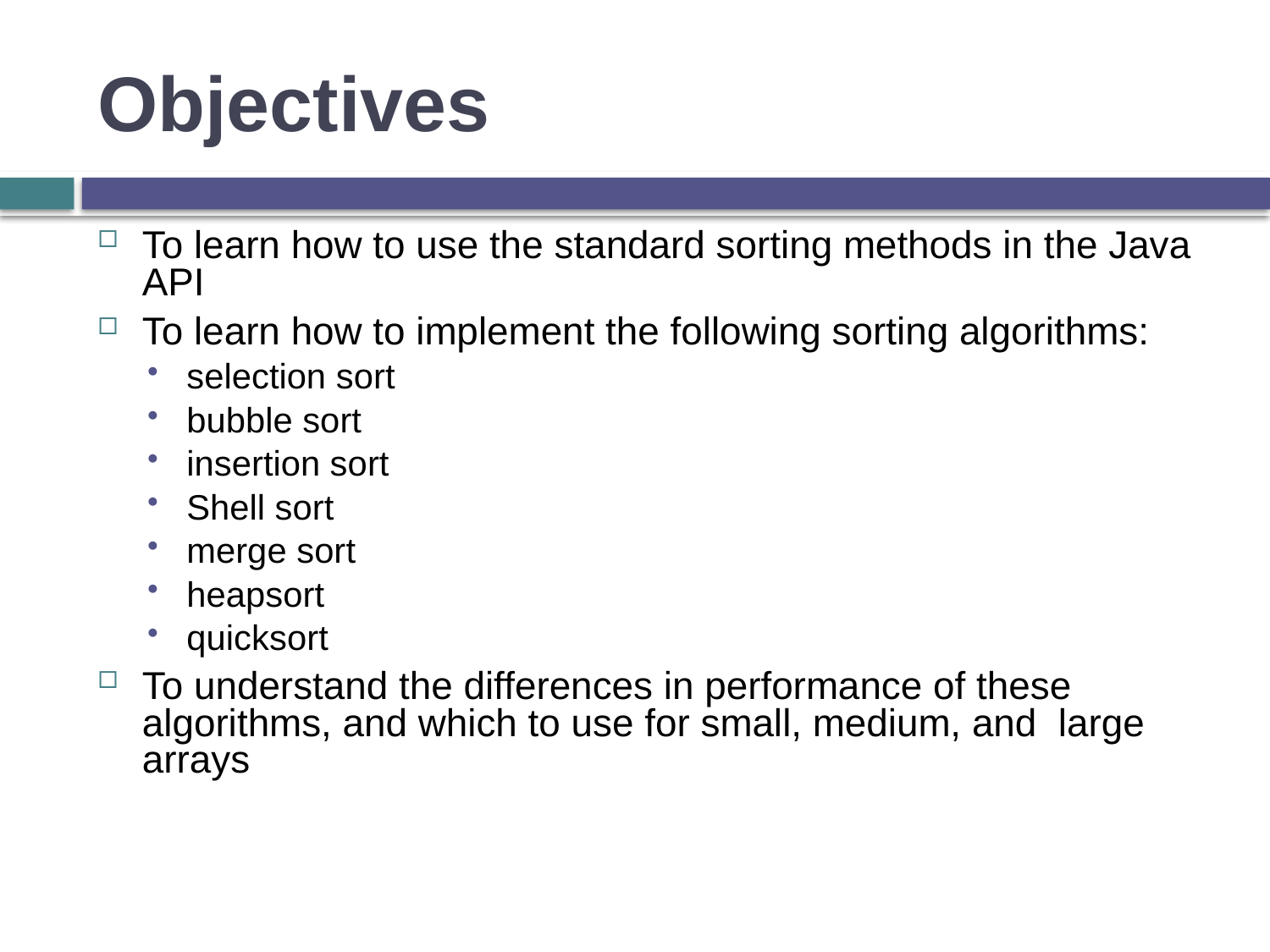

# Objectives
To learn how to use the standard sorting methods in the Java API
To learn how to implement the following sorting algorithms:
selection sort
bubble sort
insertion sort
Shell sort
merge sort
heapsort
quicksort
To understand the differences in performance of these algorithms, and which to use for small, medium, and  large arrays